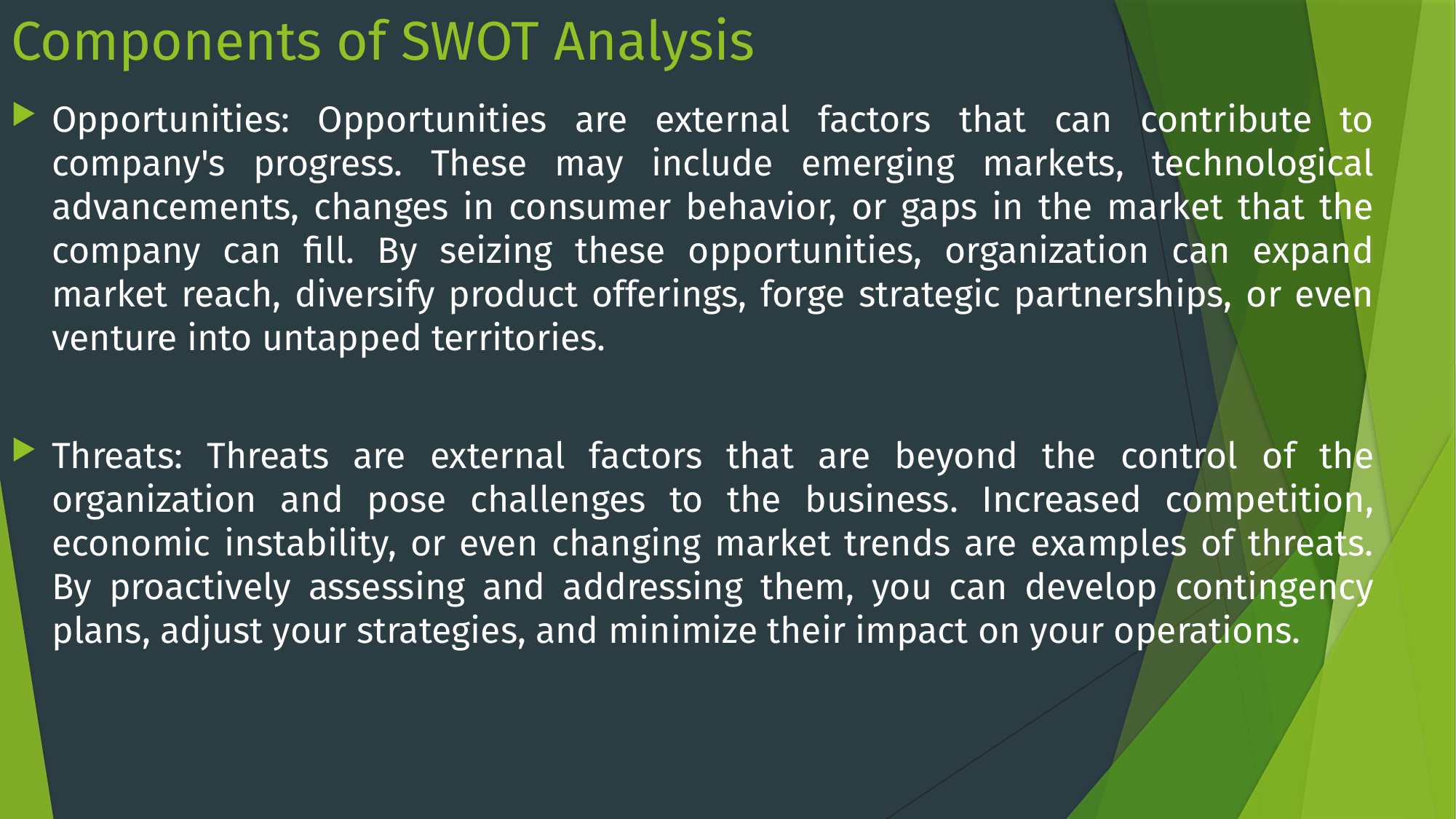

# Components of SWOT Analysis
Opportunities: Opportunities are external factors that can contribute to company's progress. These may include emerging markets, technological advancements, changes in consumer behavior, or gaps in the market that the company can fill. By seizing these opportunities, organization can expand market reach, diversify product offerings, forge strategic partnerships, or even venture into untapped territories.

Threats: Threats are external factors that are beyond the control of the organization and pose challenges to the business. Increased competition, economic instability, or even changing market trends are examples of threats. By proactively assessing and addressing them, you can develop contingency plans, adjust your strategies, and minimize their impact on your operations.